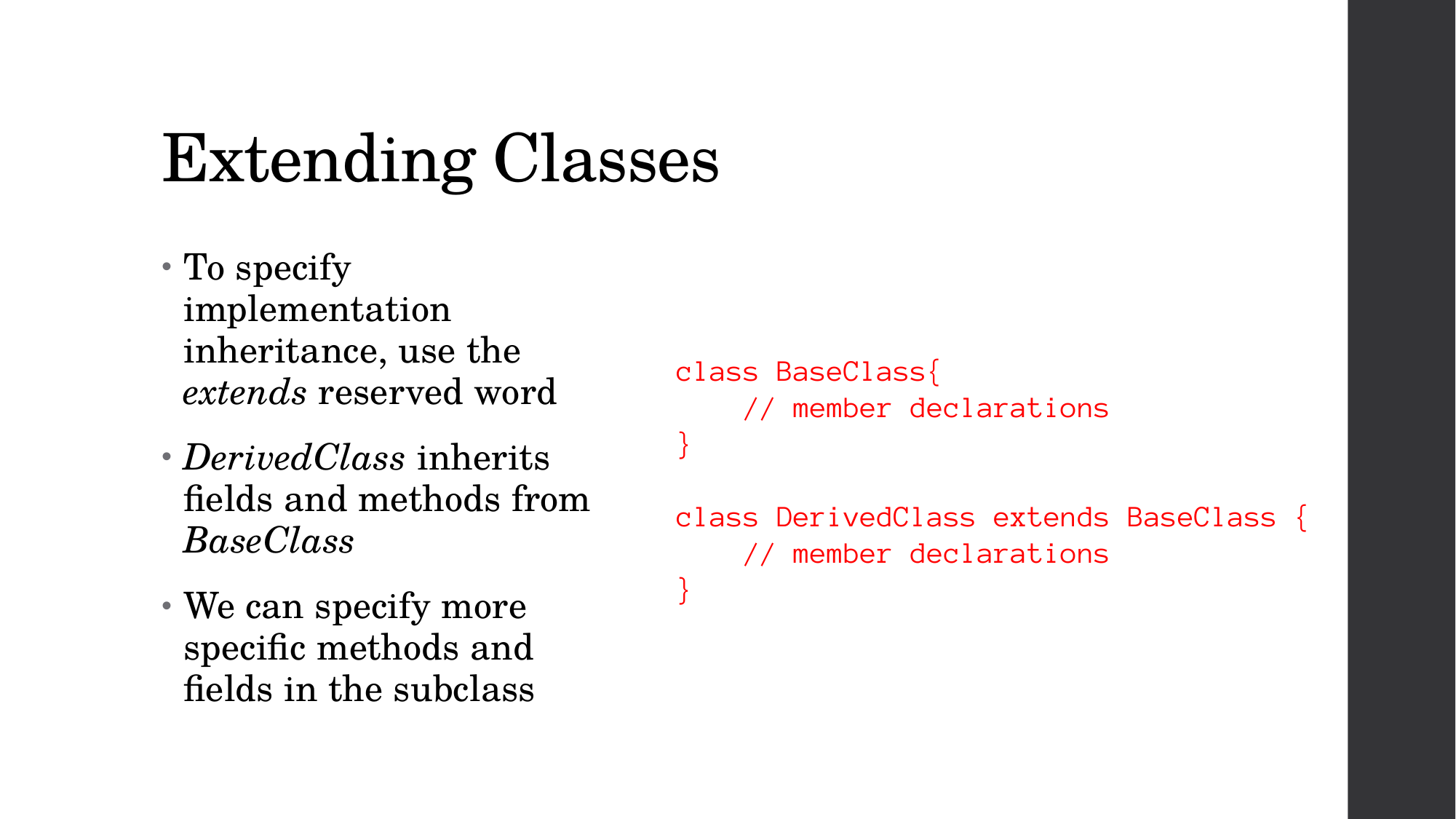

# Extending Classes
To specify implementation inheritance, use the extends reserved word
DerivedClass inherits fields and methods from BaseClass
We can specify more specific methods and fields in the subclass
class BaseClass{
    // member declarations
}

class DerivedClass extends BaseClass {
    // member declarations
}